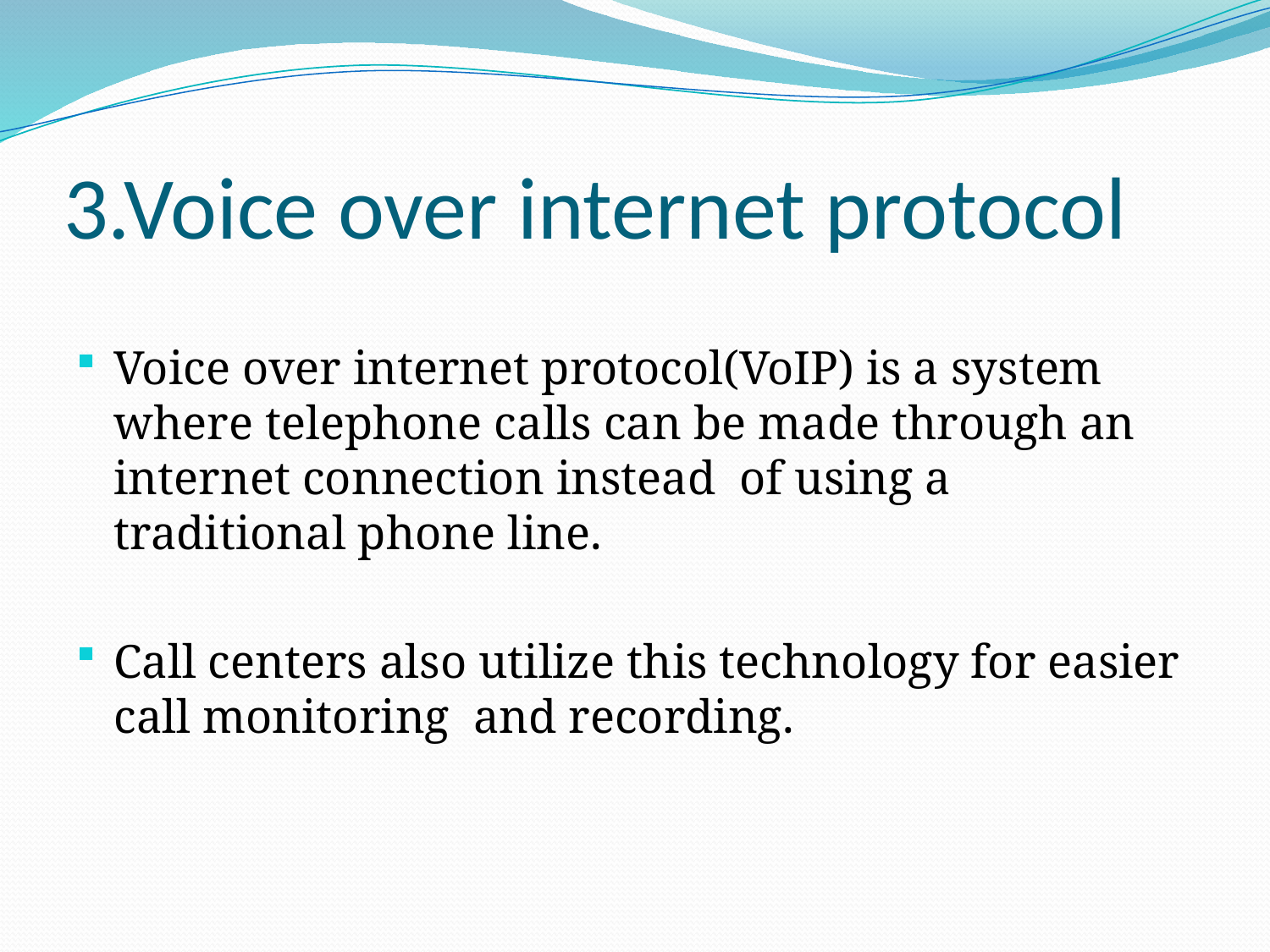

# 3.Voice over internet protocol

Voice over internet protocol(VoIP) is a system where telephone calls can be made through an internet connection instead  of using a traditional phone line.

Call centers also utilize this technology for easier call monitoring  and recording.